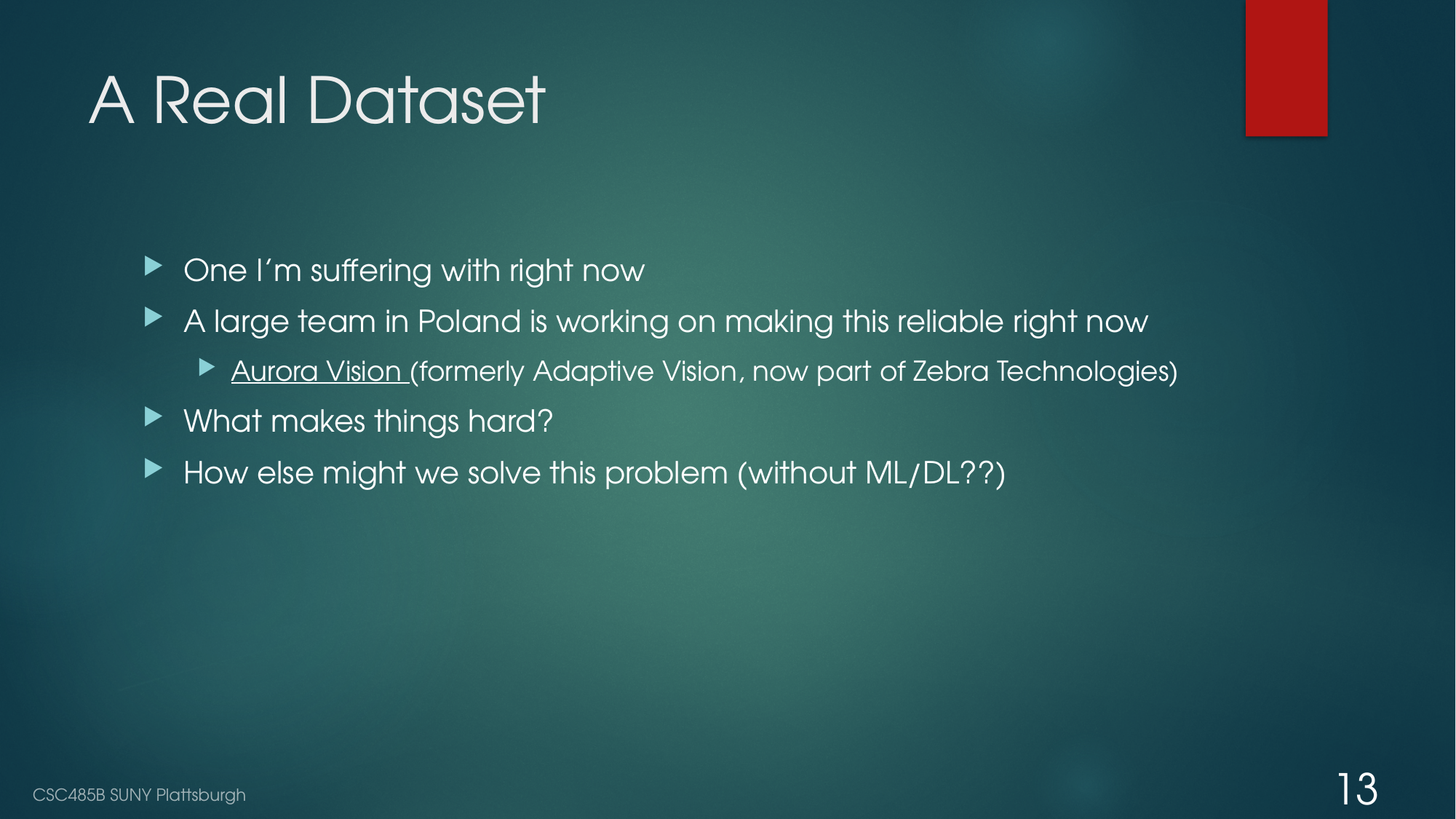

# A Real Dataset
One I’m suffering with right now
A large team in Poland is working on making this reliable right now
Aurora Vision (formerly Adaptive Vision, now part of Zebra Technologies)
What makes things hard?
How else might we solve this problem (without ML/DL??)
13
CSC485B SUNY Plattsburgh